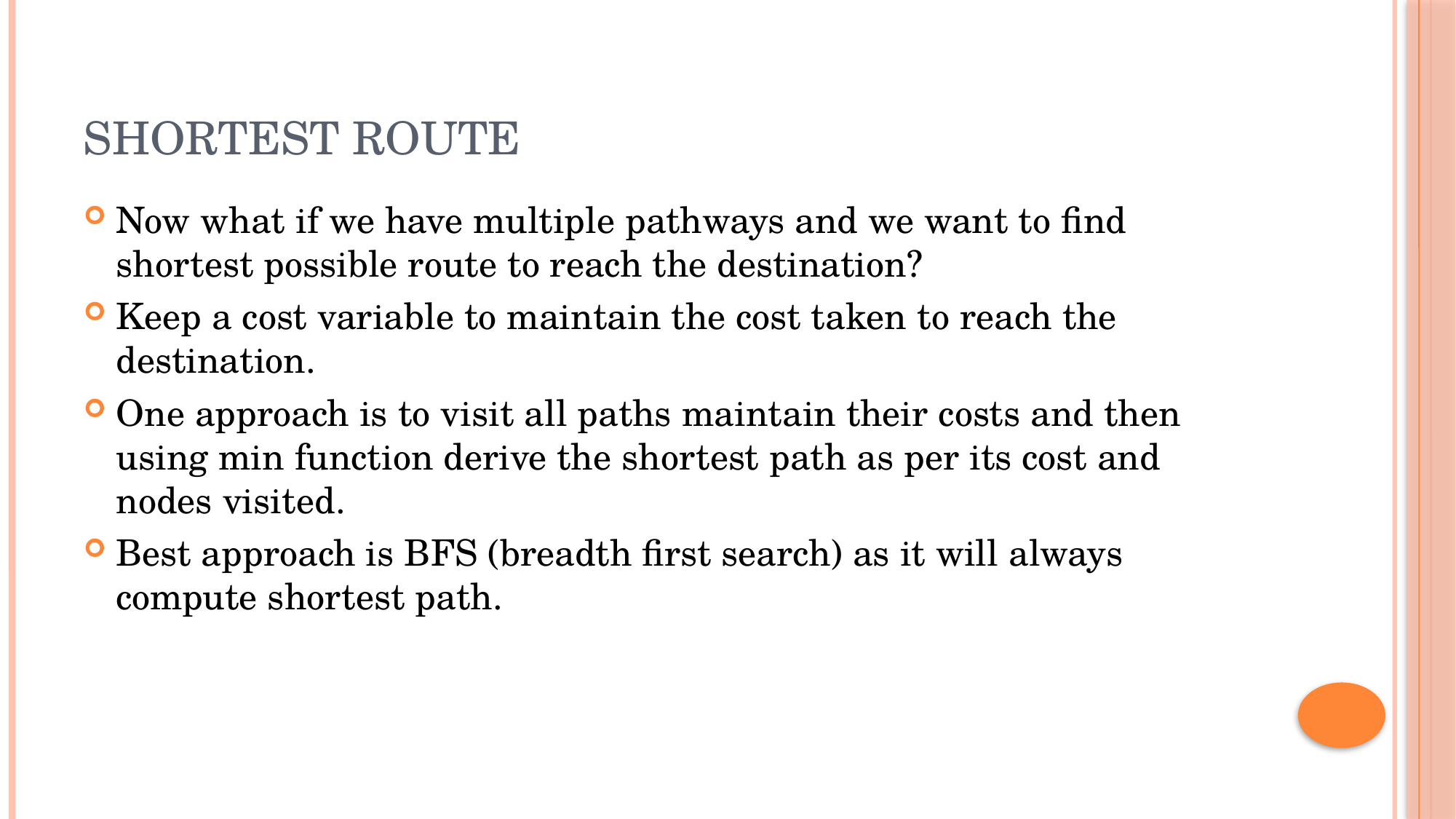

# Shortest route
Now what if we have multiple pathways and we want to find shortest possible route to reach the destination?
Keep a cost variable to maintain the cost taken to reach the destination.
One approach is to visit all paths maintain their costs and then using min function derive the shortest path as per its cost and nodes visited.
Best approach is BFS (breadth first search) as it will always compute shortest path.